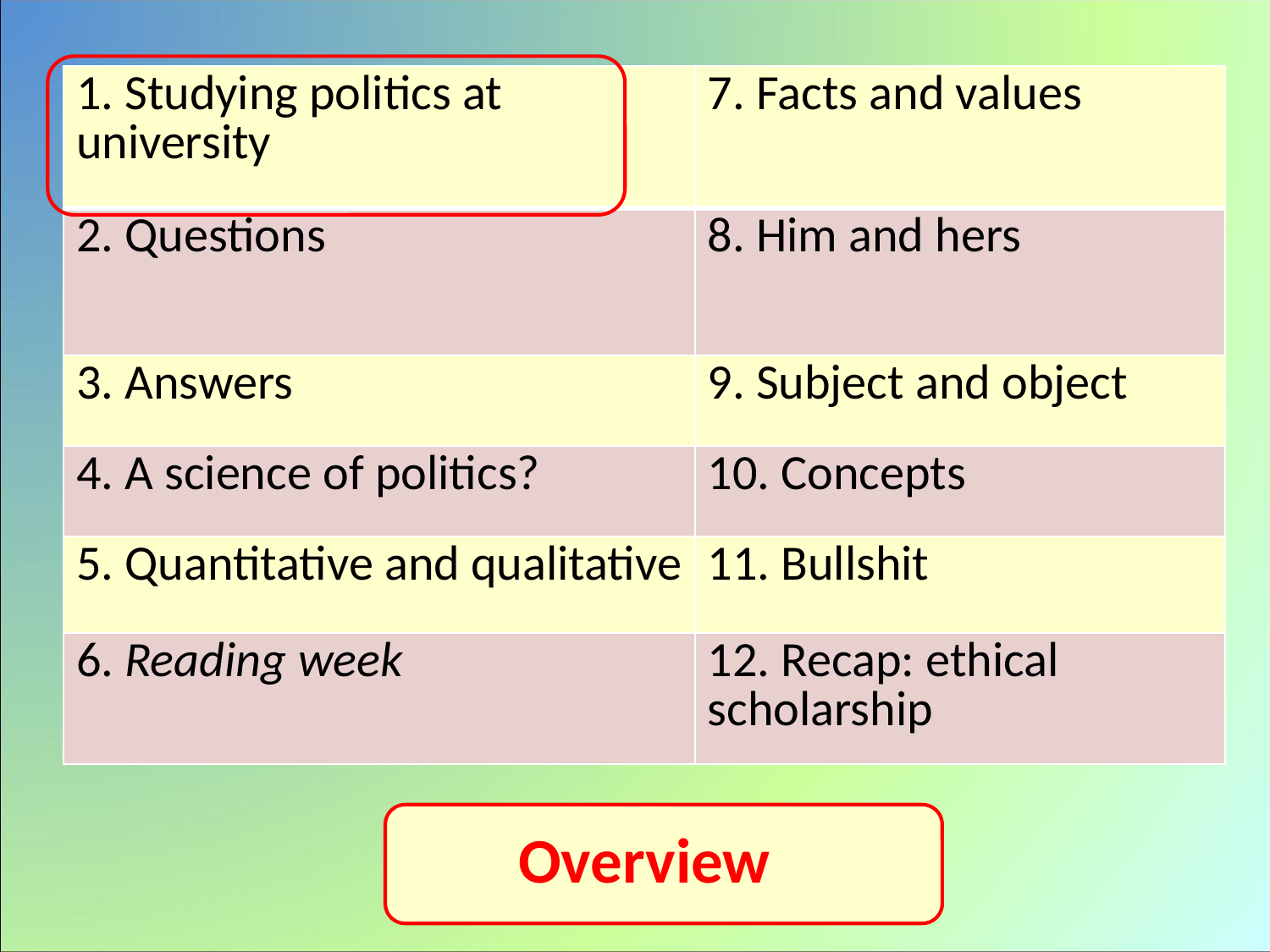

# Today

Overview
| 1. Studying politics at university | 7. Facts and values |
| --- | --- |
| 2. Questions | 8. Him and hers |
| 3. Answers | 9. Subject and object |
| 4. A science of politics? | 10. Concepts |
| 5. Quantitative and qualitative | 11. Bullshit |
| 6. Reading week | 12. Recap: ethical scholarship |
asdasdasd